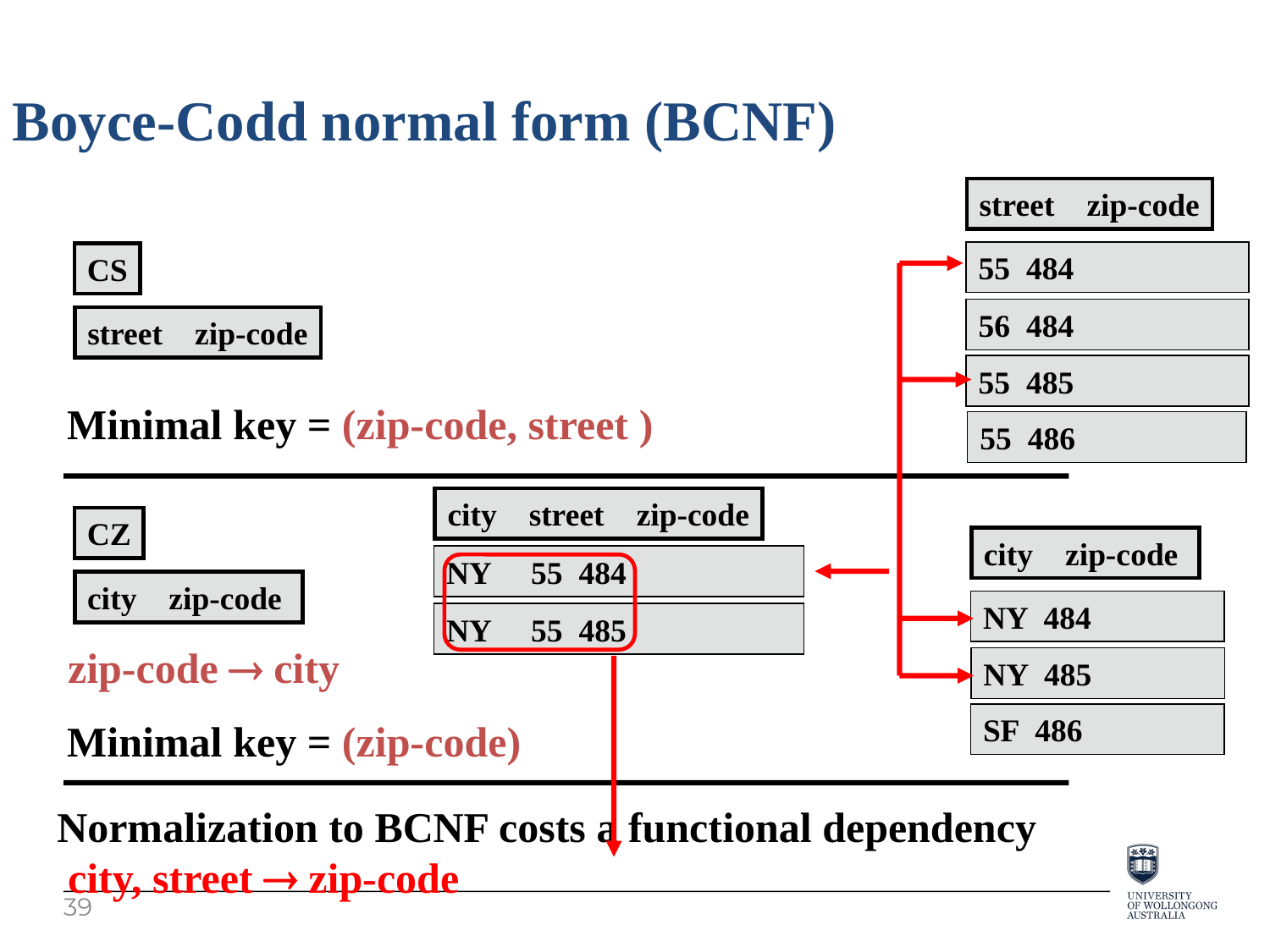

Boyce-Codd normal form (BCNF)
street    zip-code
55  484

56  484
55  485

55  486
city    zip-code
NY  484

NY  485

SF  486
CS
street    zip-code
Minimal key = (zip-code, street )

city    street    zip-code
NY     55  484

NY     55  485
CZ

Normalization to BCNF costs a functional dependency
 city, street → zip-code
city    zip-code
zip-code → city
Minimal key = (zip-code)

39